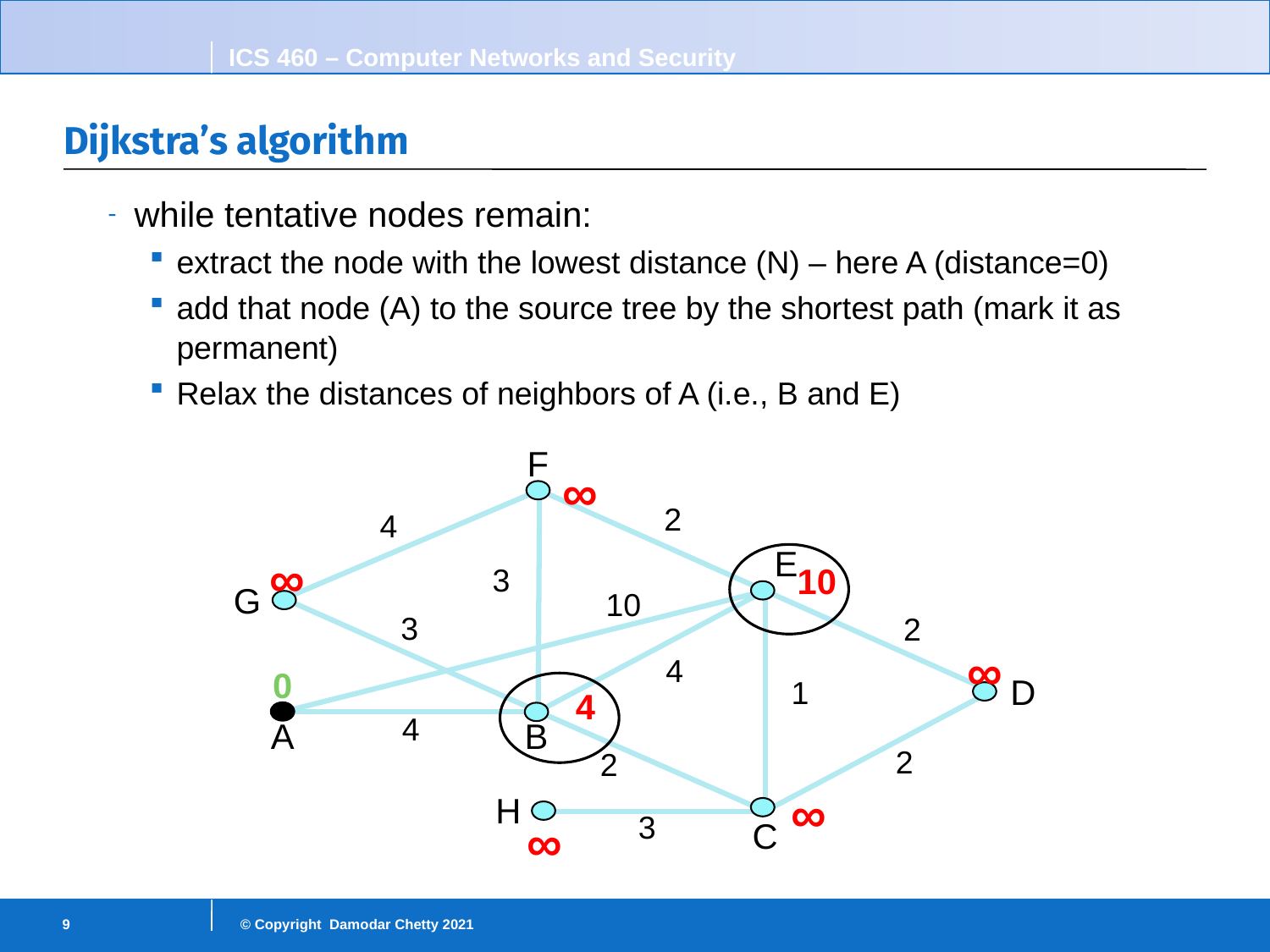

# Dijkstra’s algorithm
while tentative nodes remain:
extract the node with the lowest distance (N) – here A (distance=0)
add that node (A) to the source tree by the shortest path (mark it as permanent)
Relax the distances of neighbors of A (i.e., B and E)

F

E
G

D

A
B
H

C
2
4
3
10
3
2
4
1
4
2
2
3
∞
∞
10
∞
0
4
∞

∞
9